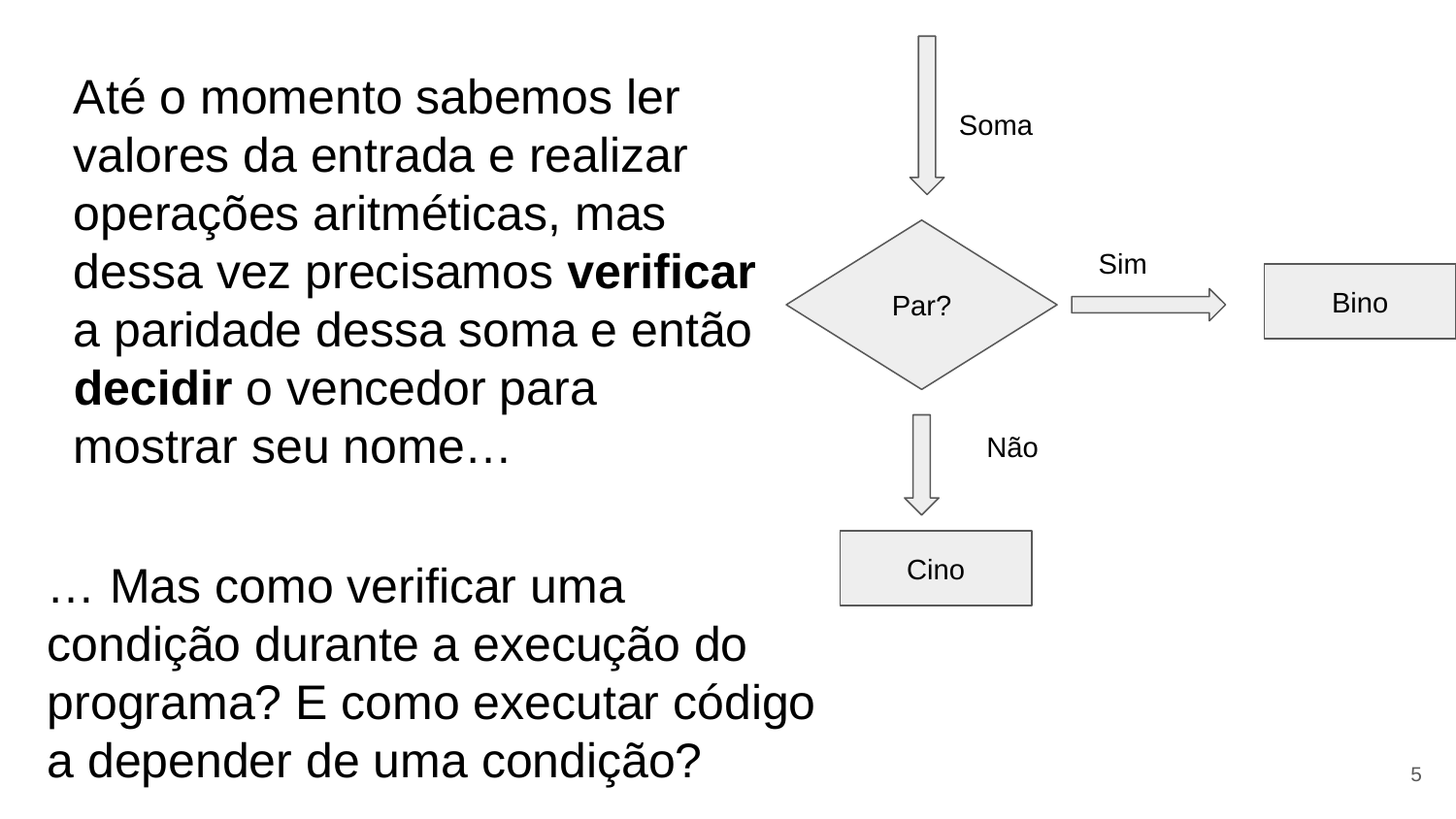

Soma
Par?
Sim
Bino

Não
Cino
Até o momento sabemos ler valores da entrada e realizar operações aritméticas, mas dessa vez precisamos verificar a paridade dessa soma e então decidir o vencedor para mostrar seu nome…
… Mas como verificar uma condição durante a execução do programa? E como executar código a depender de uma condição?
5